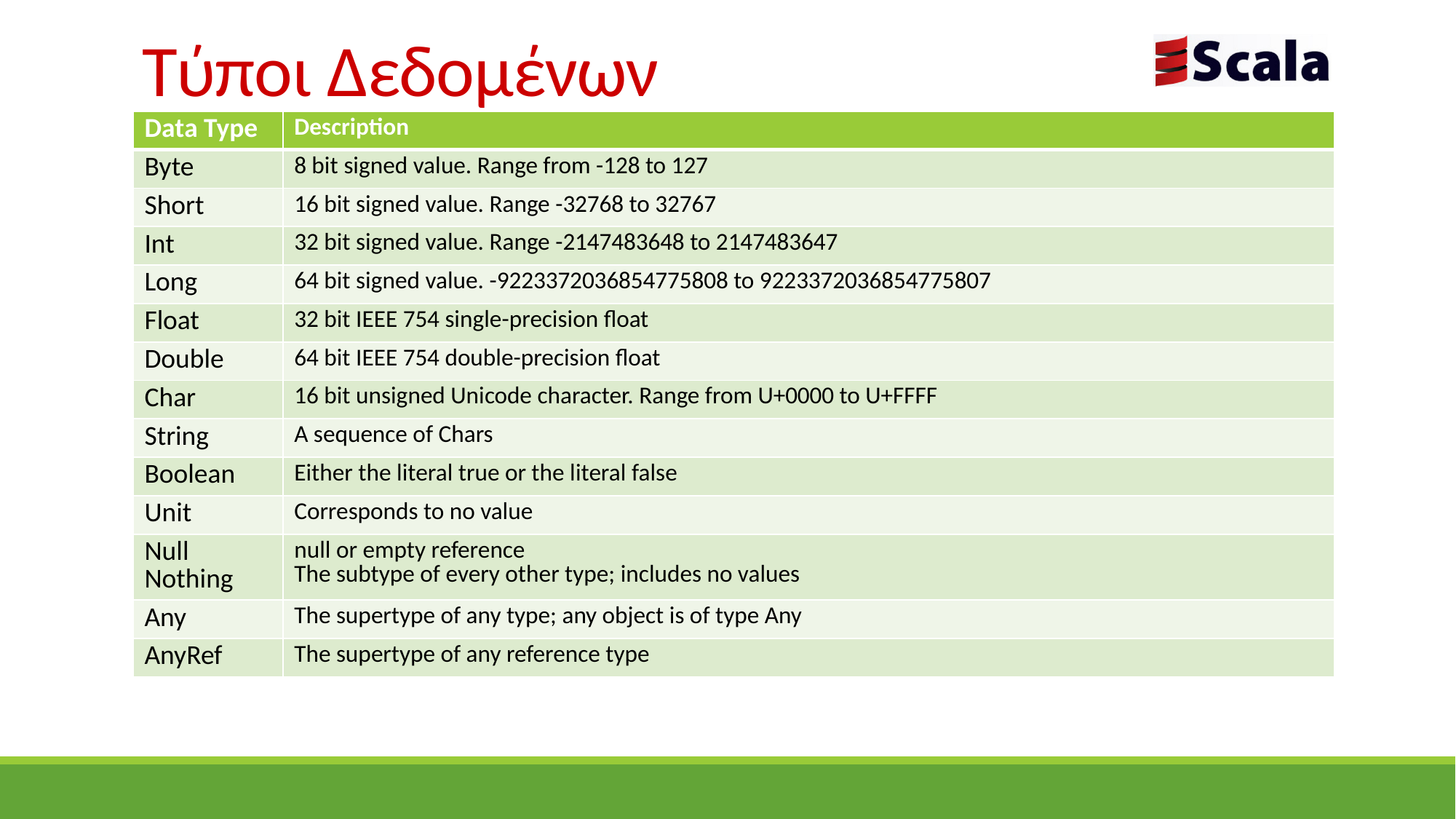

# Τύποι Δεδομένων
| Data Type | Description |
| --- | --- |
| Byte | 8 bit signed value. Range from -128 to 127 |
| Short | 16 bit signed value. Range -32768 to 32767 |
| Int | 32 bit signed value. Range -2147483648 to 2147483647 |
| Long | 64 bit signed value. -9223372036854775808 to 9223372036854775807 |
| Float | 32 bit IEEE 754 single-precision float |
| Double | 64 bit IEEE 754 double-precision float |
| Char | 16 bit unsigned Unicode character. Range from U+0000 to U+FFFF |
| String | A sequence of Chars |
| Boolean | Either the literal true or the literal false |
| Unit | Corresponds to no value |
| Null Nothing | null or empty reference The subtype of every other type; includes no values |
| Any | The supertype of any type; any object is of type Any |
| AnyRef | The supertype of any reference type |